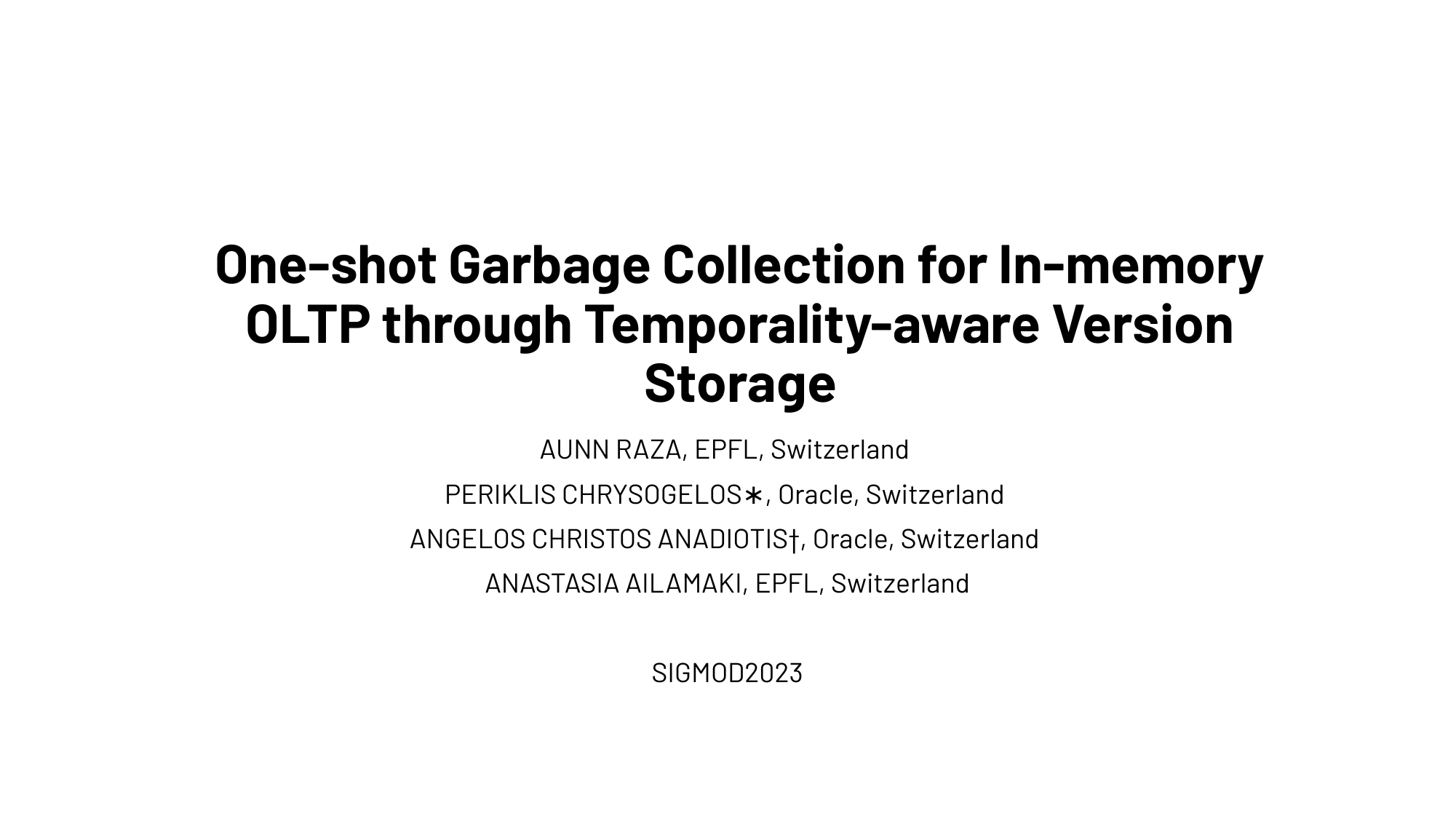

# One-shot Garbage Collection for In-memory OLTP through Temporality-aware Version Storage
AUNN RAZA, EPFL, Switzerland
PERIKLIS CHRYSOGELOS∗, Oracle, Switzerland
ANGELOS CHRISTOS ANADIOTIS†, Oracle, Switzerland
ANASTASIA AILAMAKI, EPFL, Switzerland

SIGMOD2023